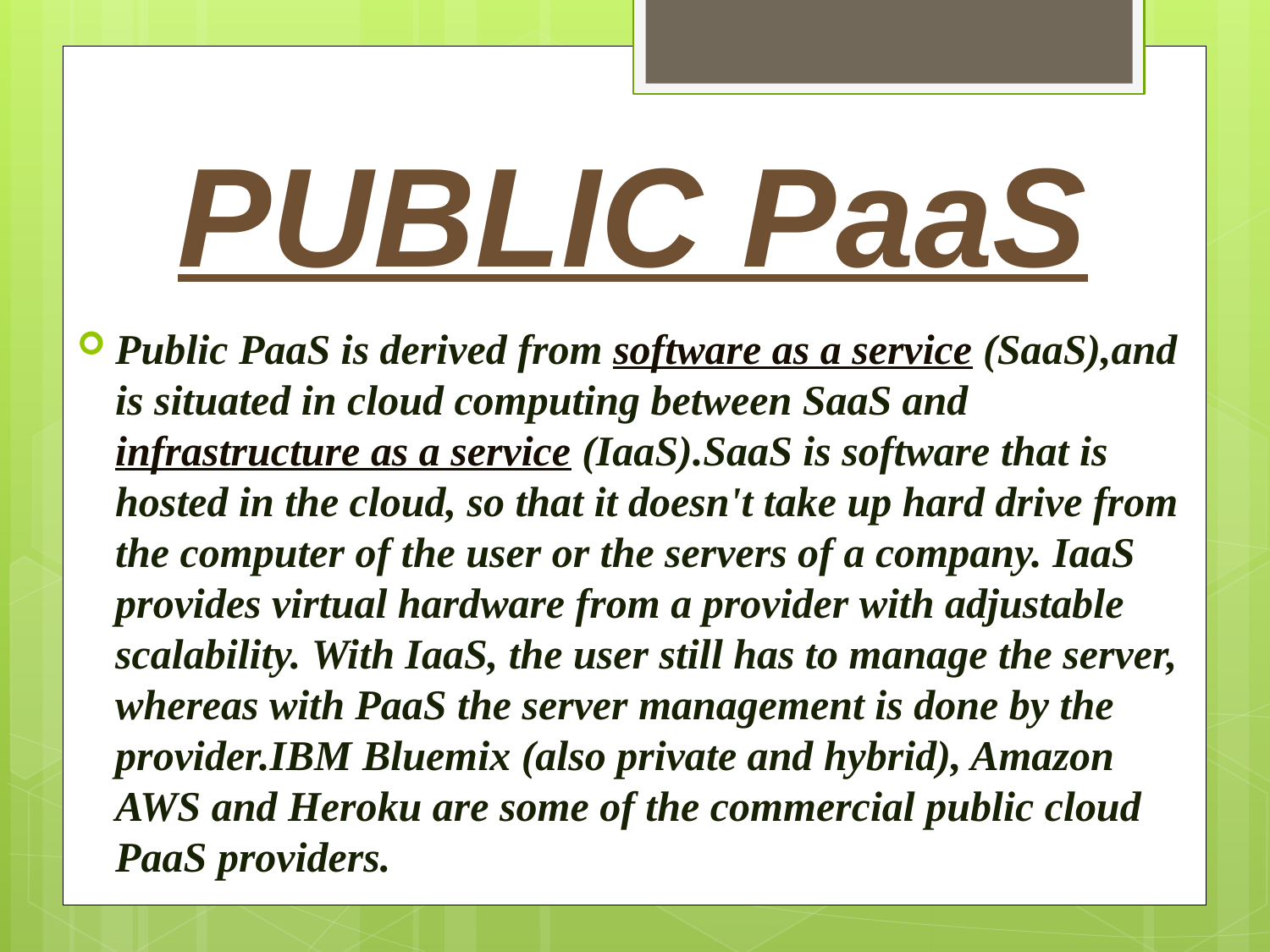

# PUBLIC PaaS

Public PaaS is derived from software as a service (SaaS),and is situated in cloud computing between SaaS and infrastructure as a service (IaaS).SaaS is software that is hosted in the cloud, so that it doesn't take up hard drive from the computer of the user or the servers of a company. IaaS provides virtual hardware from a provider with adjustable scalability. With IaaS, the user still has to manage the server, whereas with PaaS the server management is done by the provider.IBM Bluemix (also private and hybrid), Amazon AWS and Heroku are some of the commercial public cloud PaaS providers.